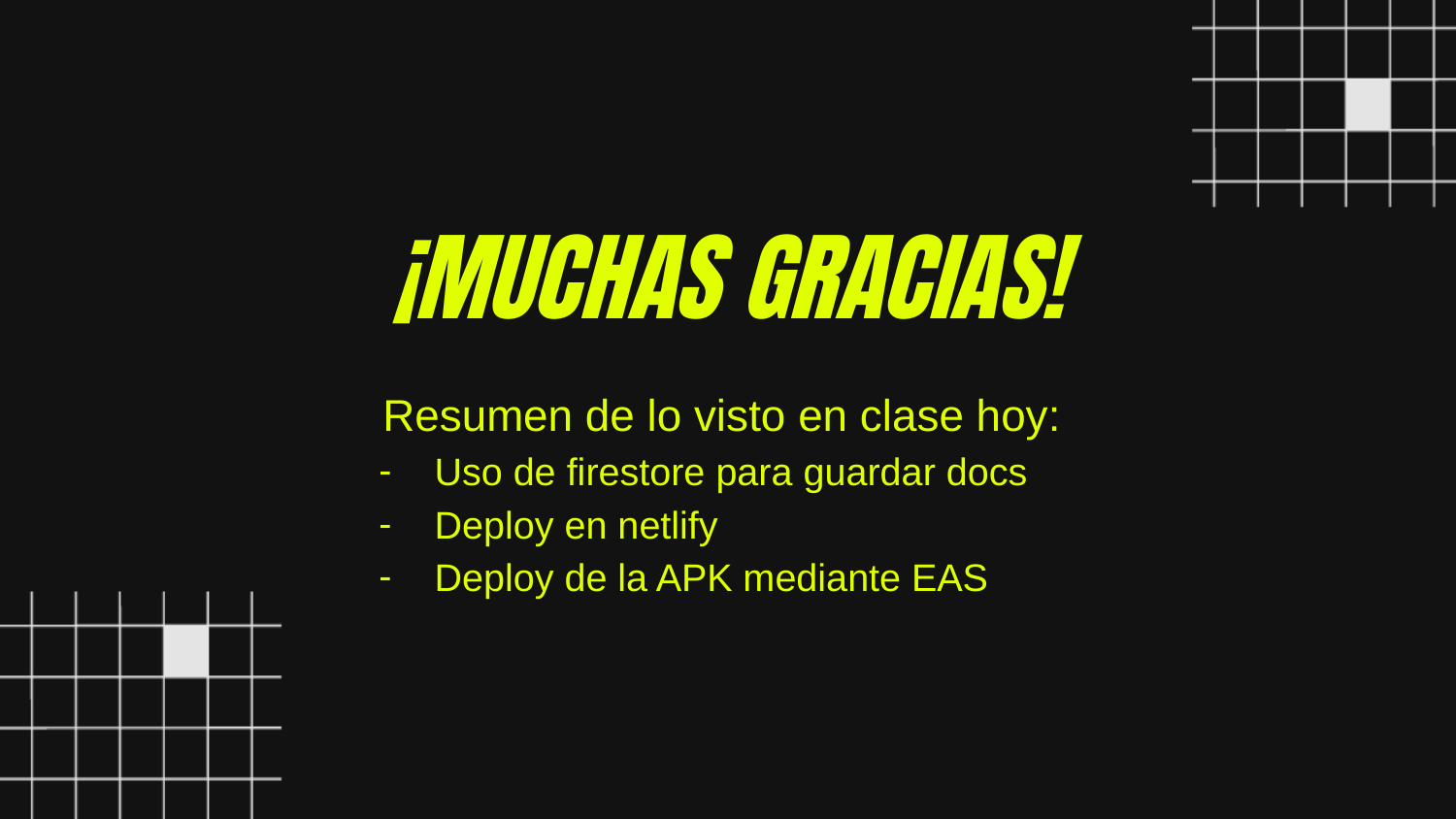

¡MUCHAS GRACIAS!
Resumen de lo visto en clase hoy:
Uso de firestore para guardar docs
Deploy en netlify
Deploy de la APK mediante EAS